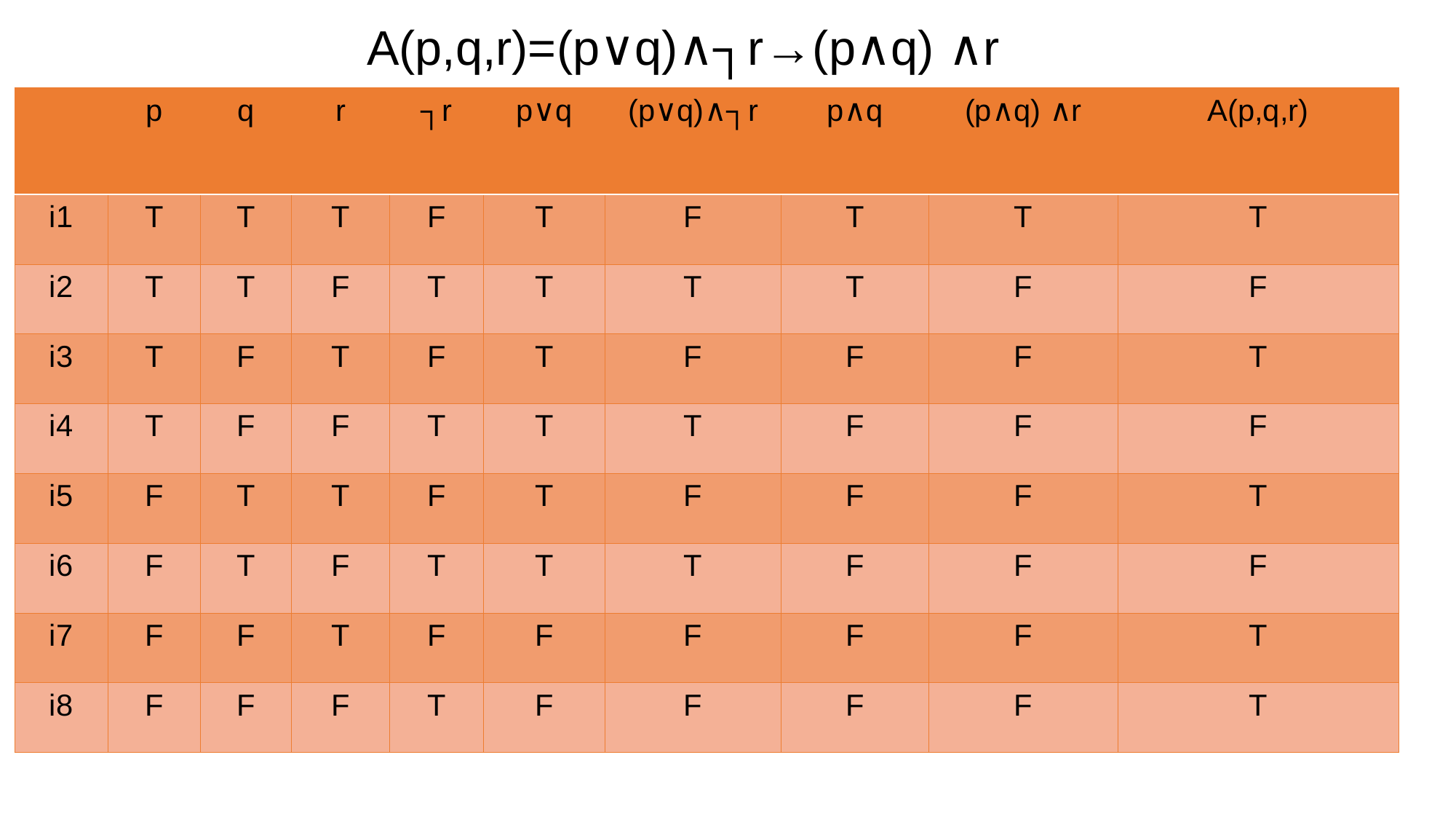

A(p,q,r)=(p∨q)∧┐r→(p∧q) ∧r
|  | p | q | r | ┐r | p∨q | (p∨q)∧┐r | p∧q | (p∧q) ∧r | A(p,q,r) |
| --- | --- | --- | --- | --- | --- | --- | --- | --- | --- |
| i1 | T | T | T | F | T | F | T | T | T |
| i2 | T | T | F | T | T | T | T | F | F |
| i3 | T | F | T | F | T | F | F | F | T |
| i4 | T | F | F | T | T | T | F | F | F |
| i5 | F | T | T | F | T | F | F | F | T |
| i6 | F | T | F | T | T | T | F | F | F |
| i7 | F | F | T | F | F | F | F | F | T |
| i8 | F | F | F | T | F | F | F | F | T |